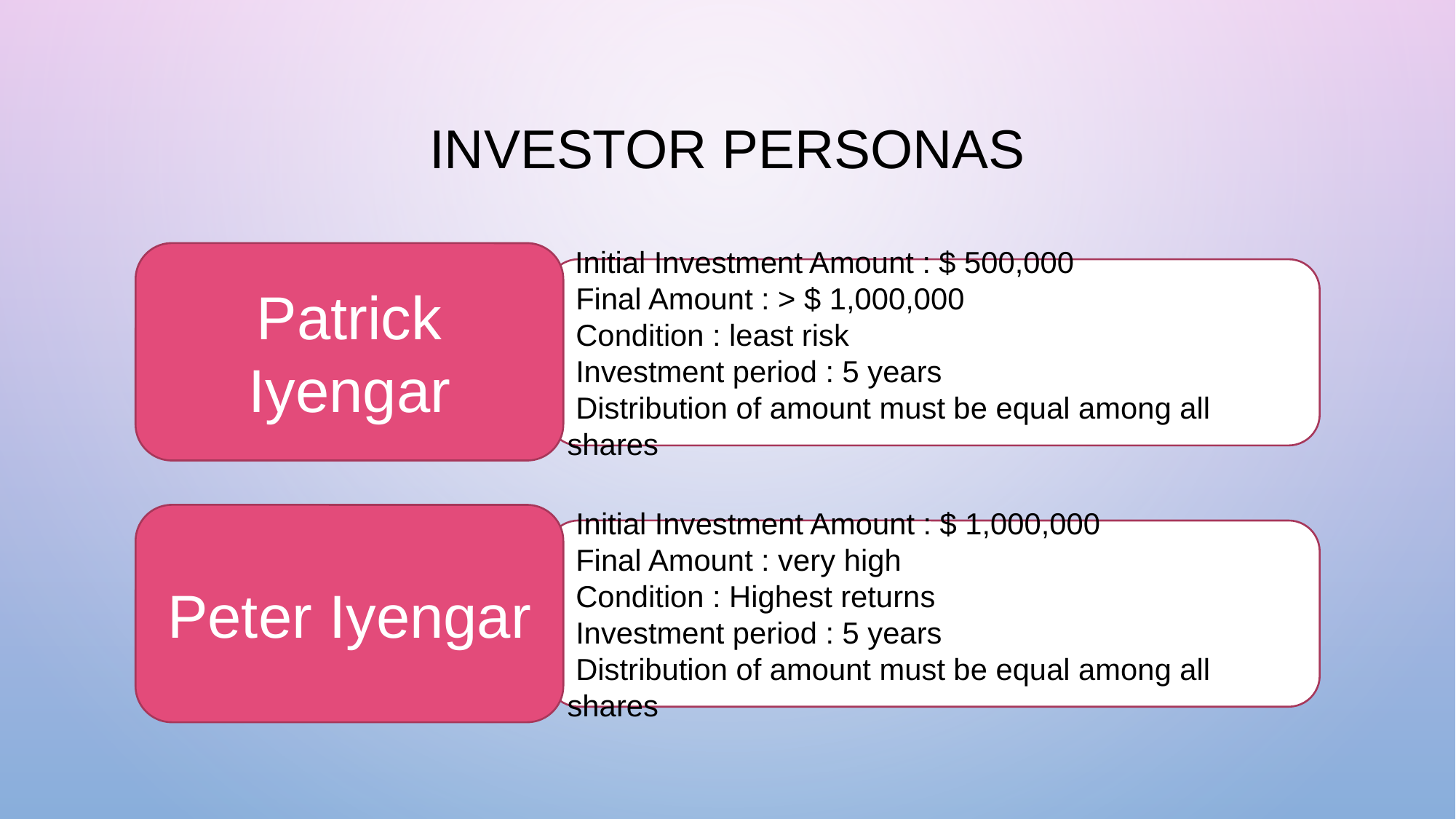

# Investor personas
Patrick Iyengar
 Initial Investment Amount : $ 500,000
 Final Amount : > $ 1,000,000
 Condition : least risk
 Investment period : 5 years
 Distribution of amount must be equal among all shares
Peter Iyengar
 Initial Investment Amount : $ 1,000,000
 Final Amount : very high
 Condition : Highest returns
 Investment period : 5 years
 Distribution of amount must be equal among all shares